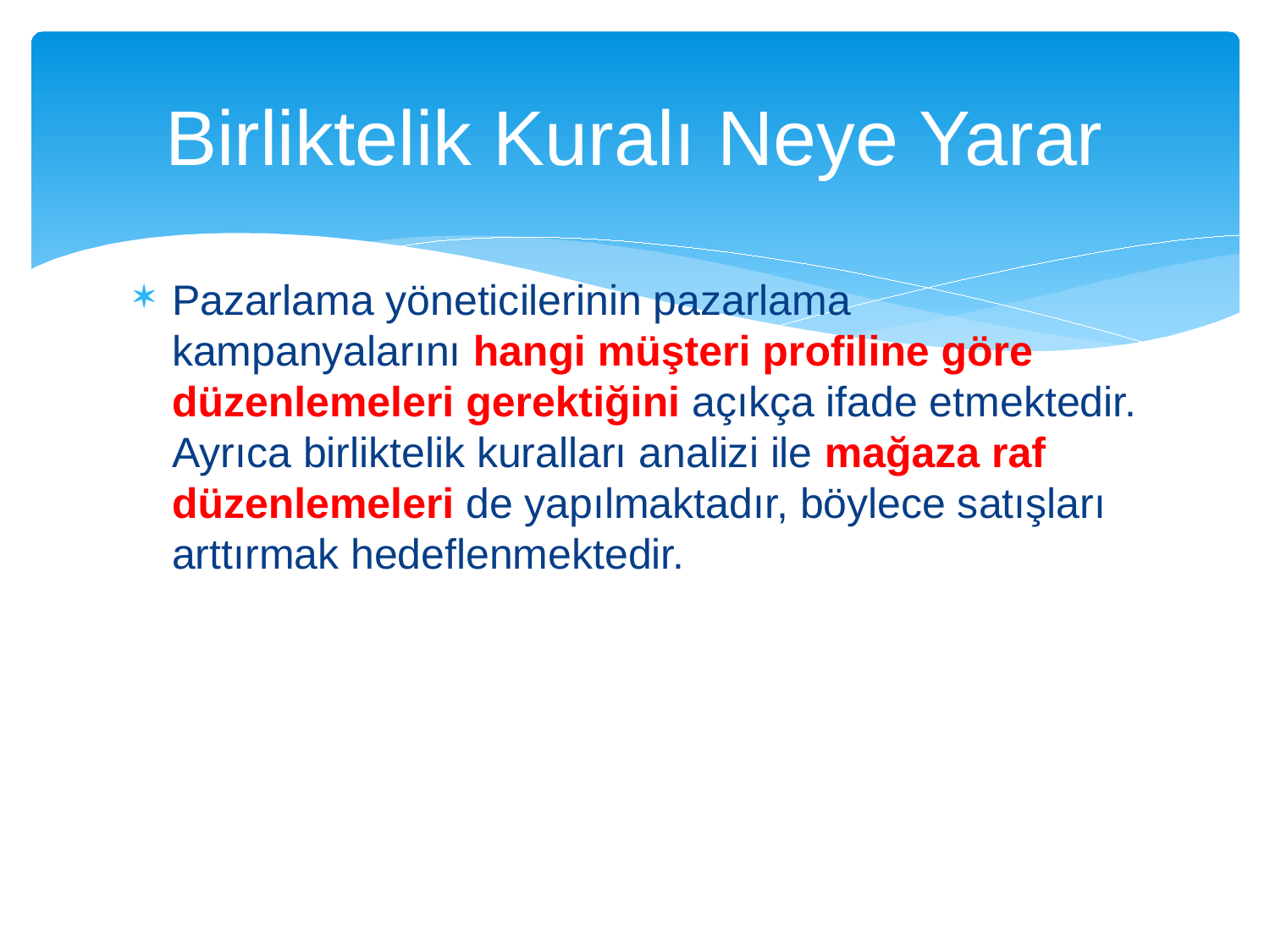

# Birliktelik Kuralı Neye Yarar
Pazarlama yöneticilerinin pazarlama kampanyalarını hangi müşteri profiline göre düzenlemeleri gerektiğini açıkça ifade etmektedir. Ayrıca birliktelik kuralları analizi ile mağaza raf düzenlemeleri de yapılmaktadır, böylece satışları arttırmak hedeflenmektedir.